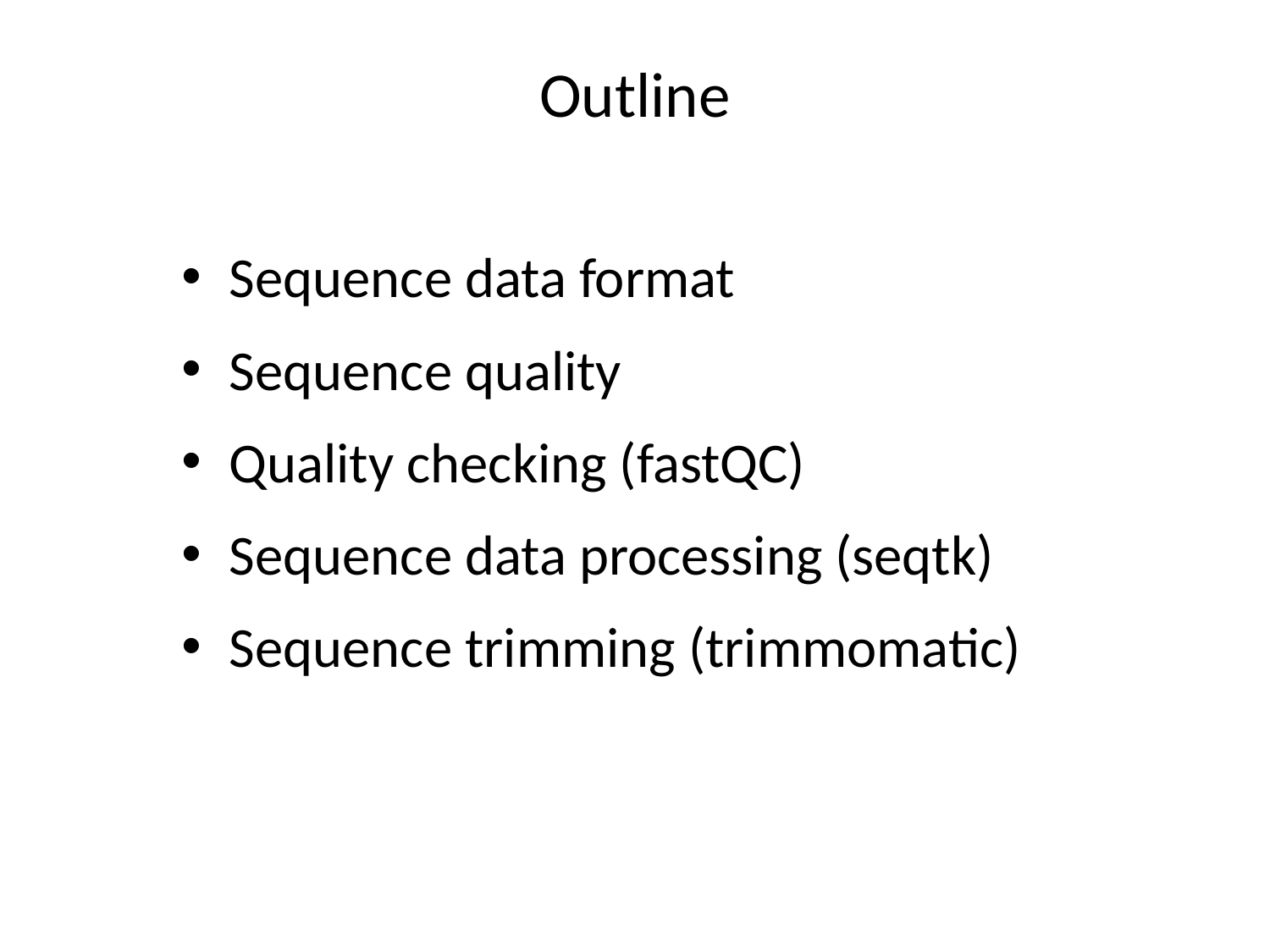

# Outline
Sequence data format
Sequence quality
Quality checking (fastQC)
Sequence data processing (seqtk)
Sequence trimming (trimmomatic)